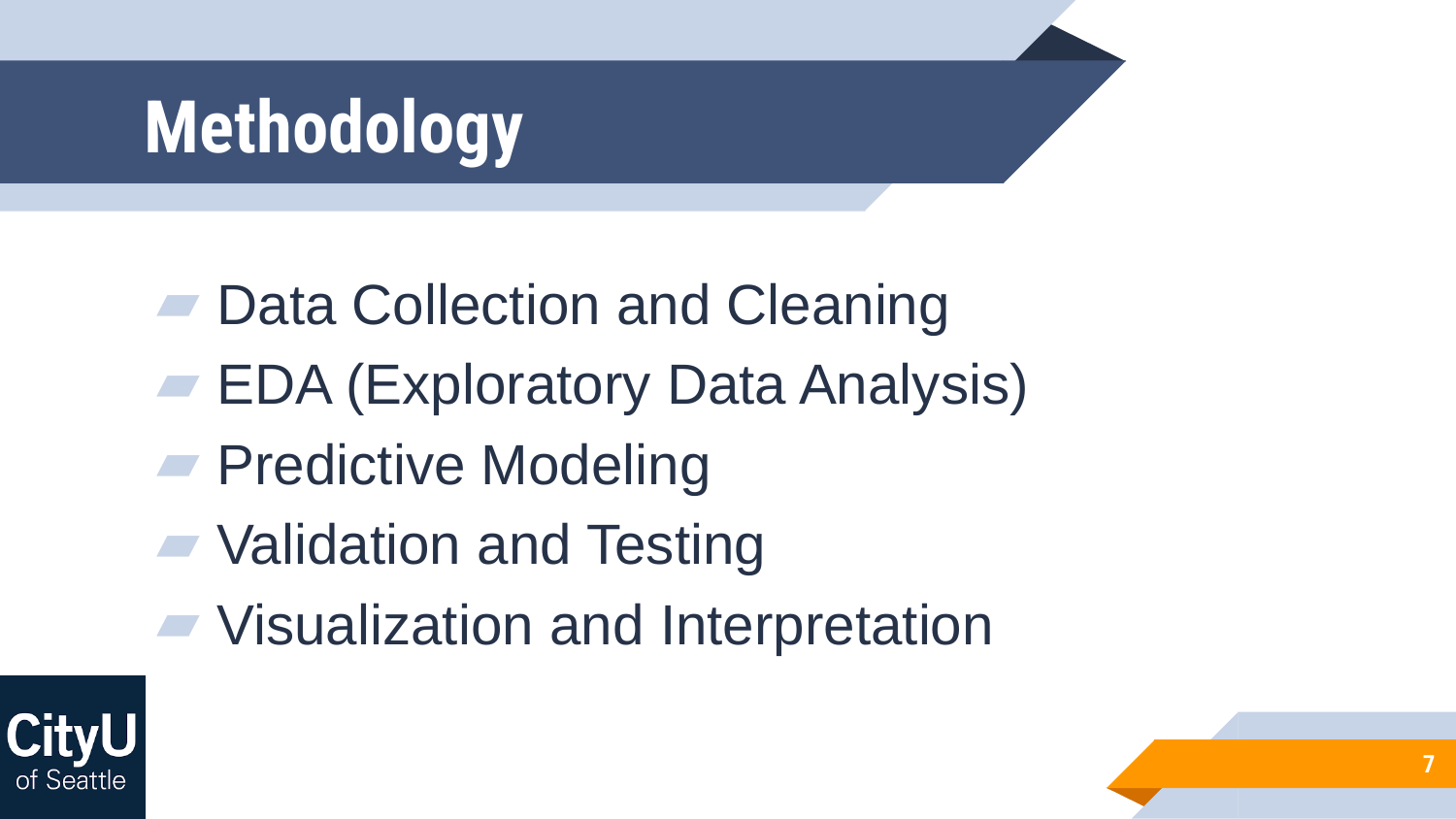

# Methodology
Data Collection and Cleaning
EDA (Exploratory Data Analysis)
Predictive Modeling
Validation and Testing
Visualization and Interpretation
7